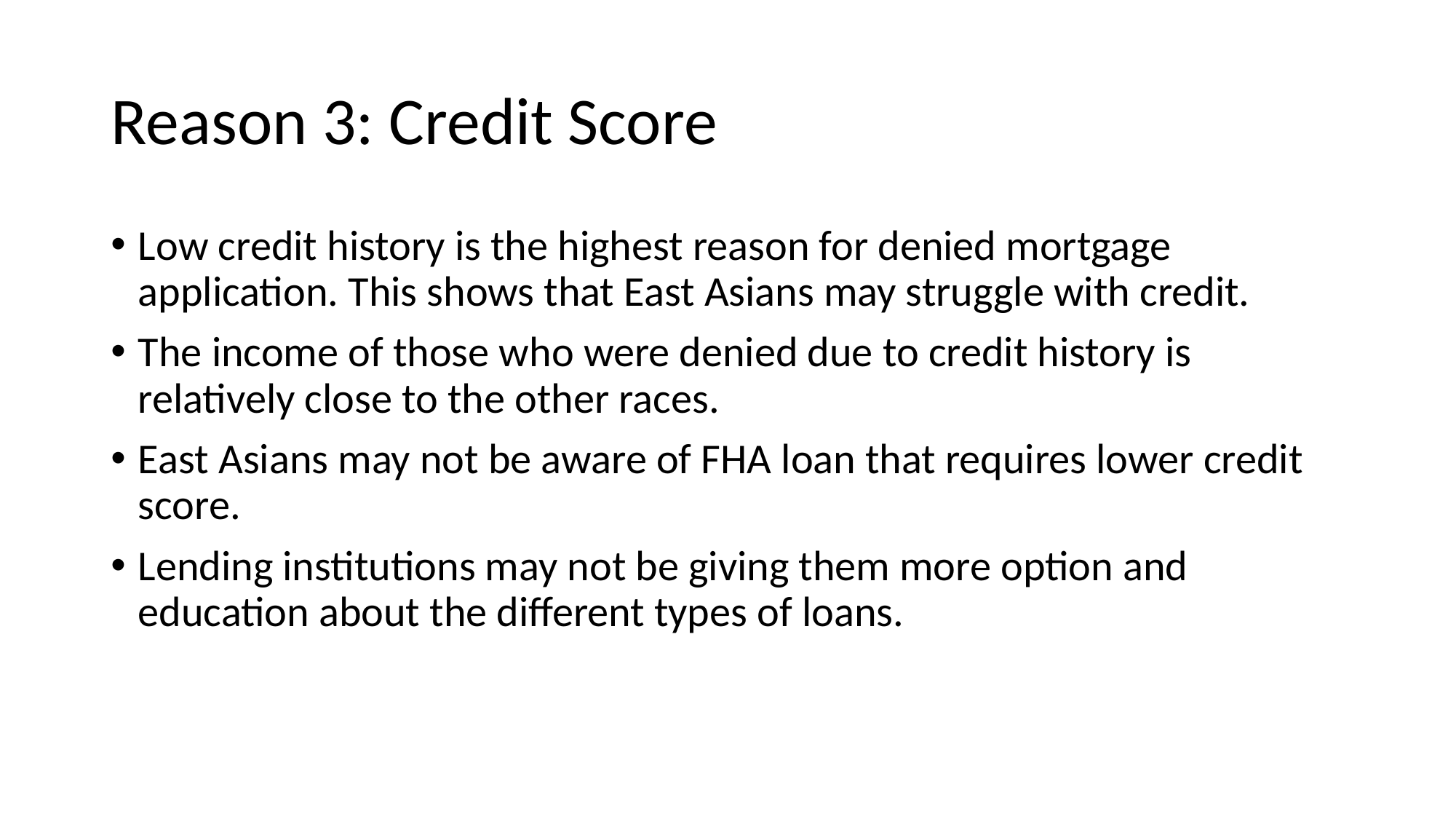

# Reason 3: Credit Score
Low credit history is the highest reason for denied mortgage application. This shows that East Asians may struggle with credit.
The income of those who were denied due to credit history is relatively close to the other races.
East Asians may not be aware of FHA loan that requires lower credit score.
Lending institutions may not be giving them more option and education about the different types of loans.